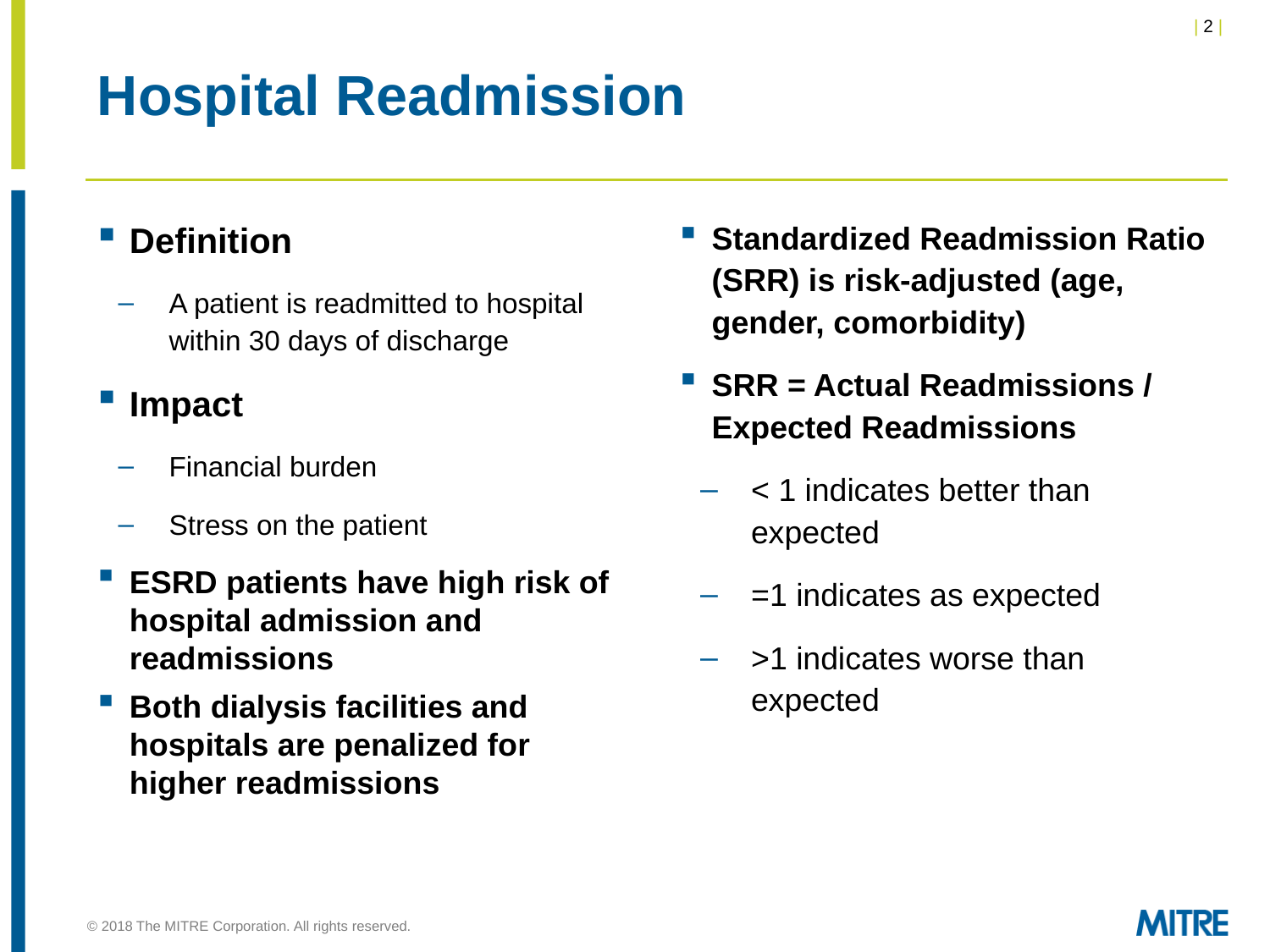

# Hospital Readmission
Definition
A patient is readmitted to hospital within 30 days of discharge
Impact
Financial burden
Stress on the patient
ESRD patients have high risk of hospital admission and readmissions
Both dialysis facilities and hospitals are penalized for higher readmissions

Standardized Readmission Ratio (SRR) is risk-adjusted (age, gender, comorbidity)
SRR = Actual Readmissions / Expected Readmissions
< 1 indicates better than expected
=1 indicates as expected
>1 indicates worse than expected